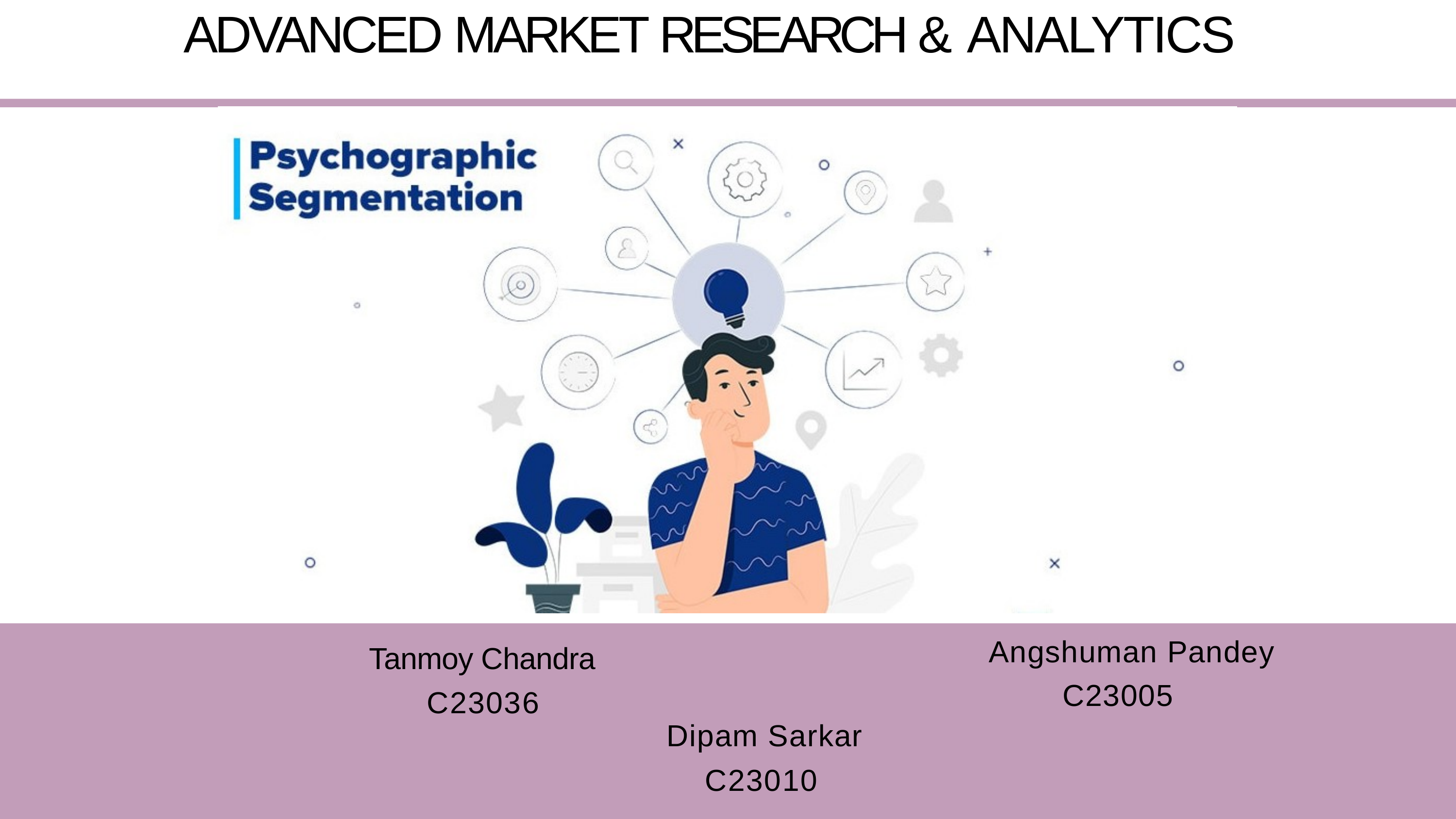

# ADVANCED MARKET RESEARCH & ANALYTICS

   Angshuman Pandey
           C23005
Tanmoy Chandra
      C23036
  Dipam Sarkar  C23010